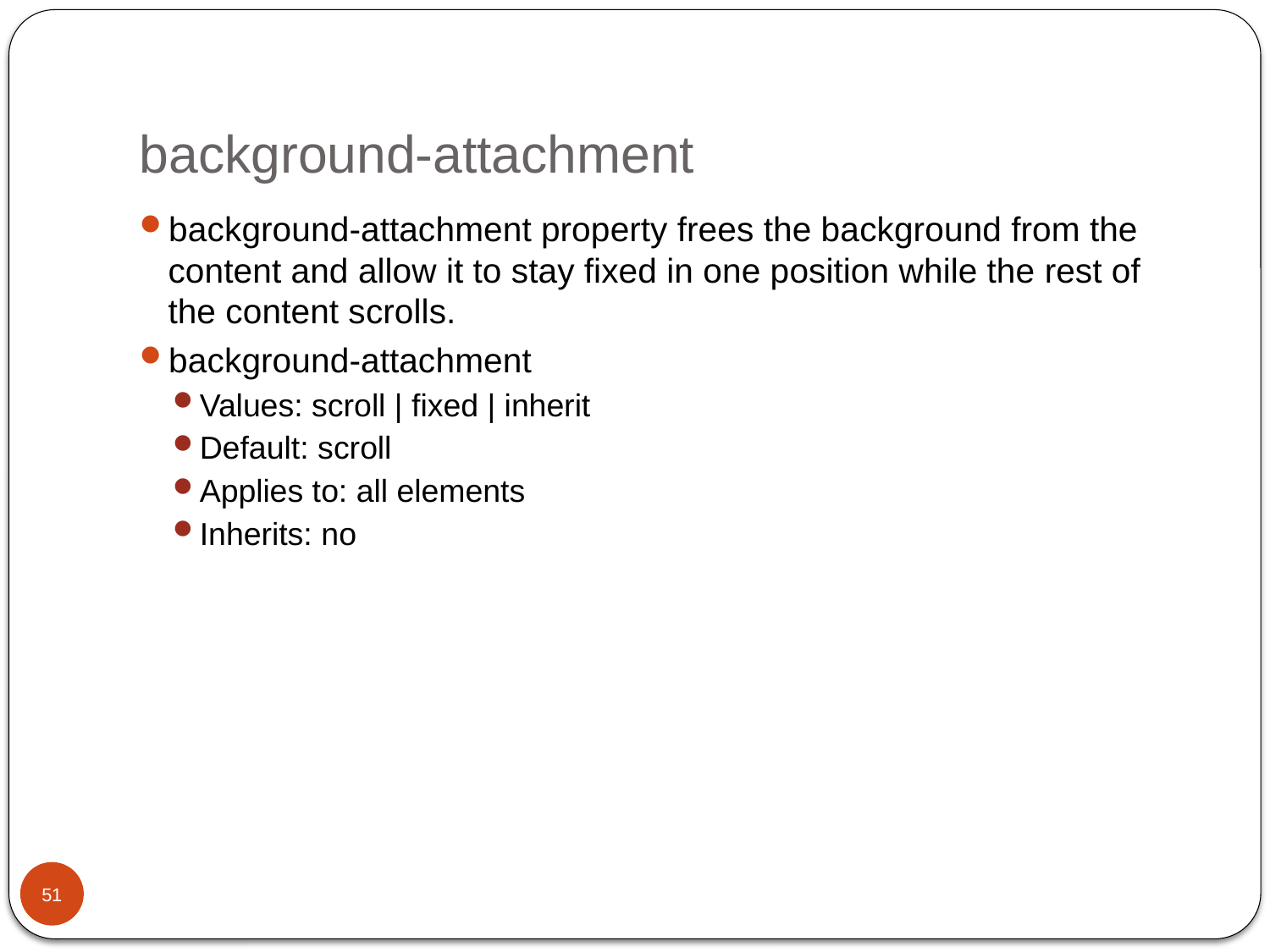

# background-attachment
background-attachment property frees the background from the content and allow it to stay fixed in one position while the rest of the content scrolls.
background-attachment
Values: scroll | fixed | inherit
Default: scroll
Applies to: all elements
Inherits: no

51